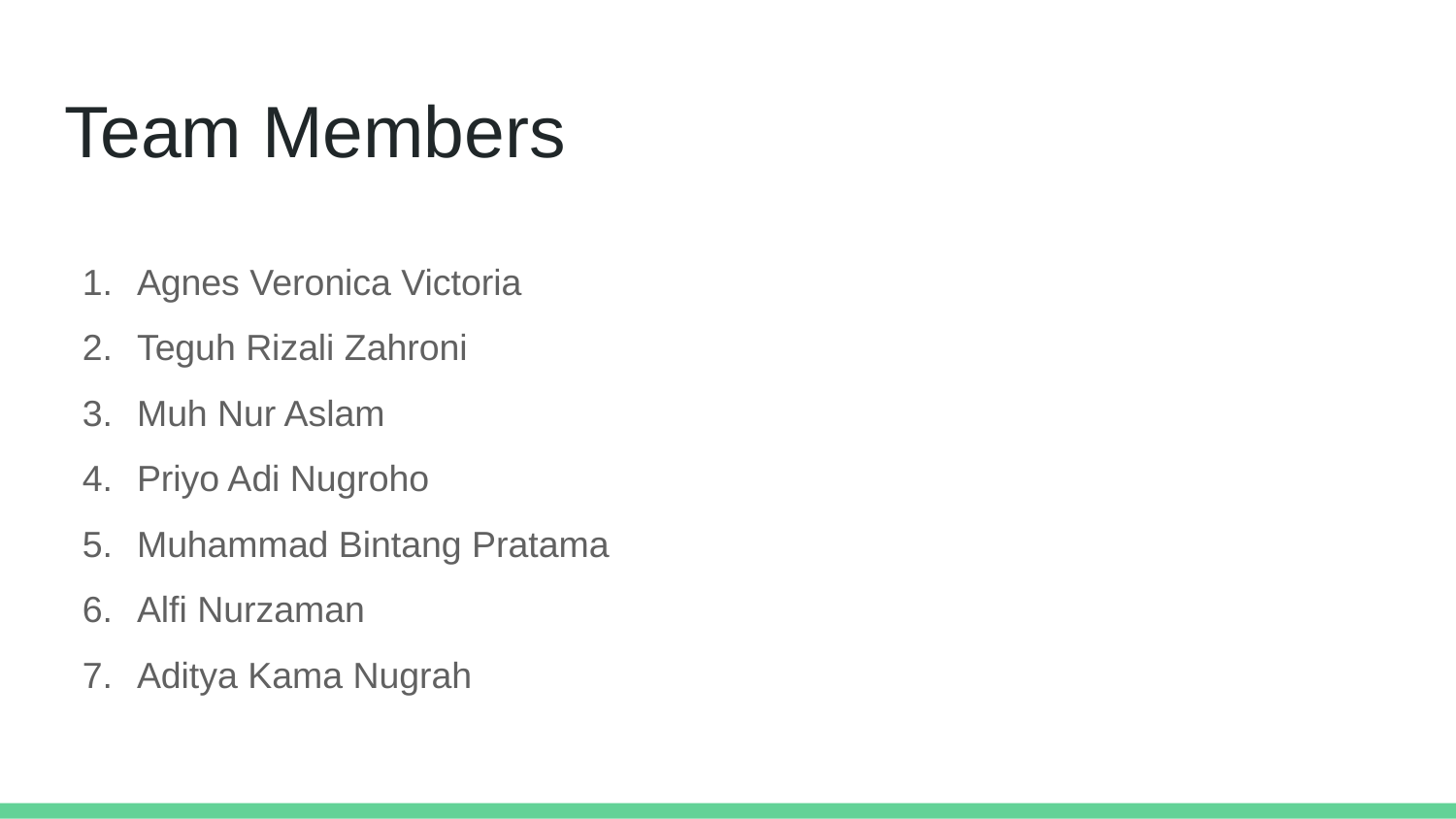

# Team Members
Agnes Veronica Victoria
Teguh Rizali Zahroni
Muh Nur Aslam
Priyo Adi Nugroho
Muhammad Bintang Pratama
Alfi Nurzaman
Aditya Kama Nugrah